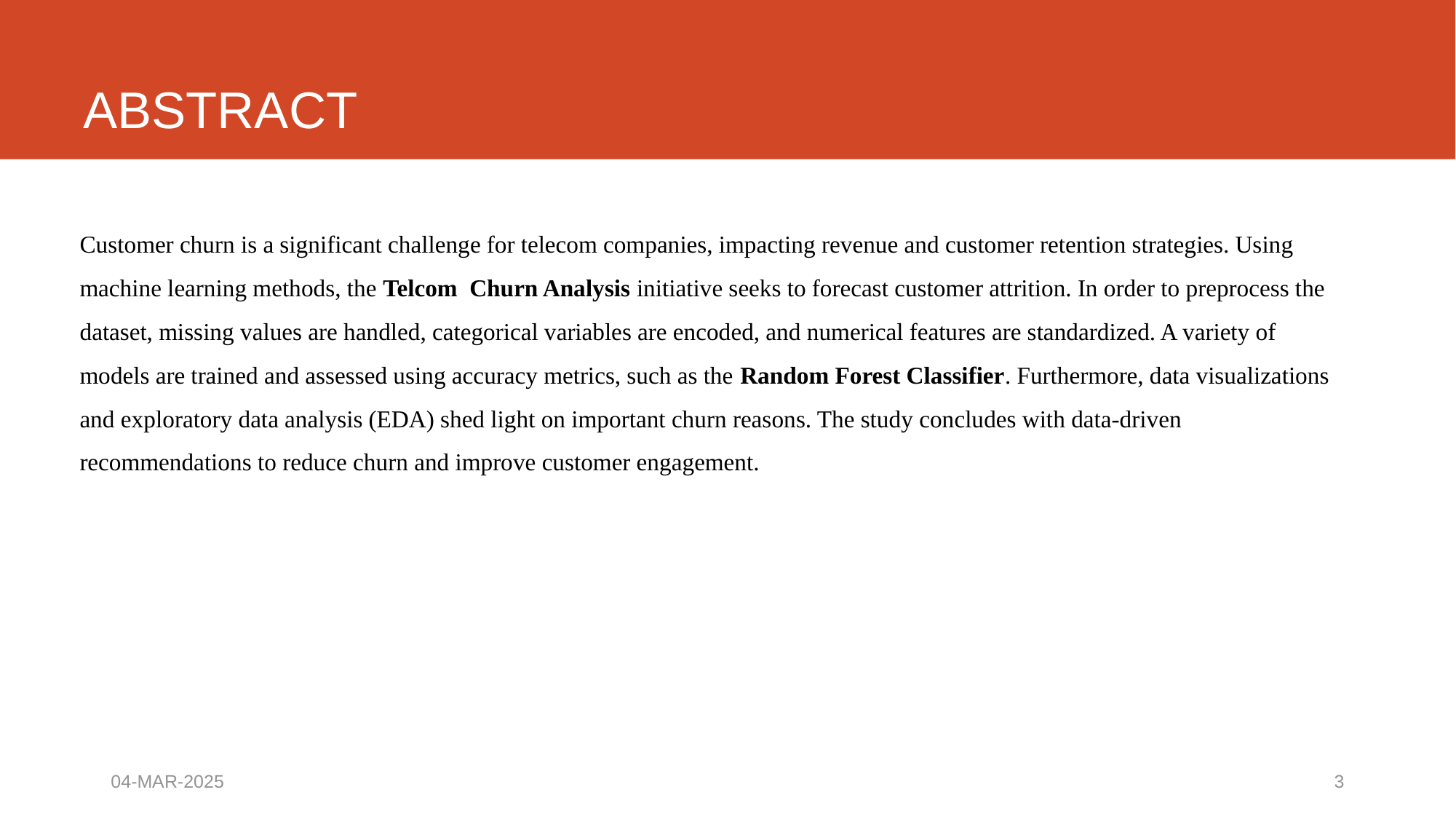

# ABSTRACT
Customer churn is a significant challenge for telecom companies, impacting revenue and customer retention strategies. Using machine learning methods, the Telcom  Churn Analysis initiative seeks to forecast customer attrition. In order to preprocess the dataset, missing values are handled, categorical variables are encoded, and numerical features are standardized. A variety of models are trained and assessed using accuracy metrics, such as the Random Forest Classifier. Furthermore, data visualizations and exploratory data analysis (EDA) shed light on important churn reasons. The study concludes with data-driven recommendations to reduce churn and improve customer engagement.

04-MAR-2025
3